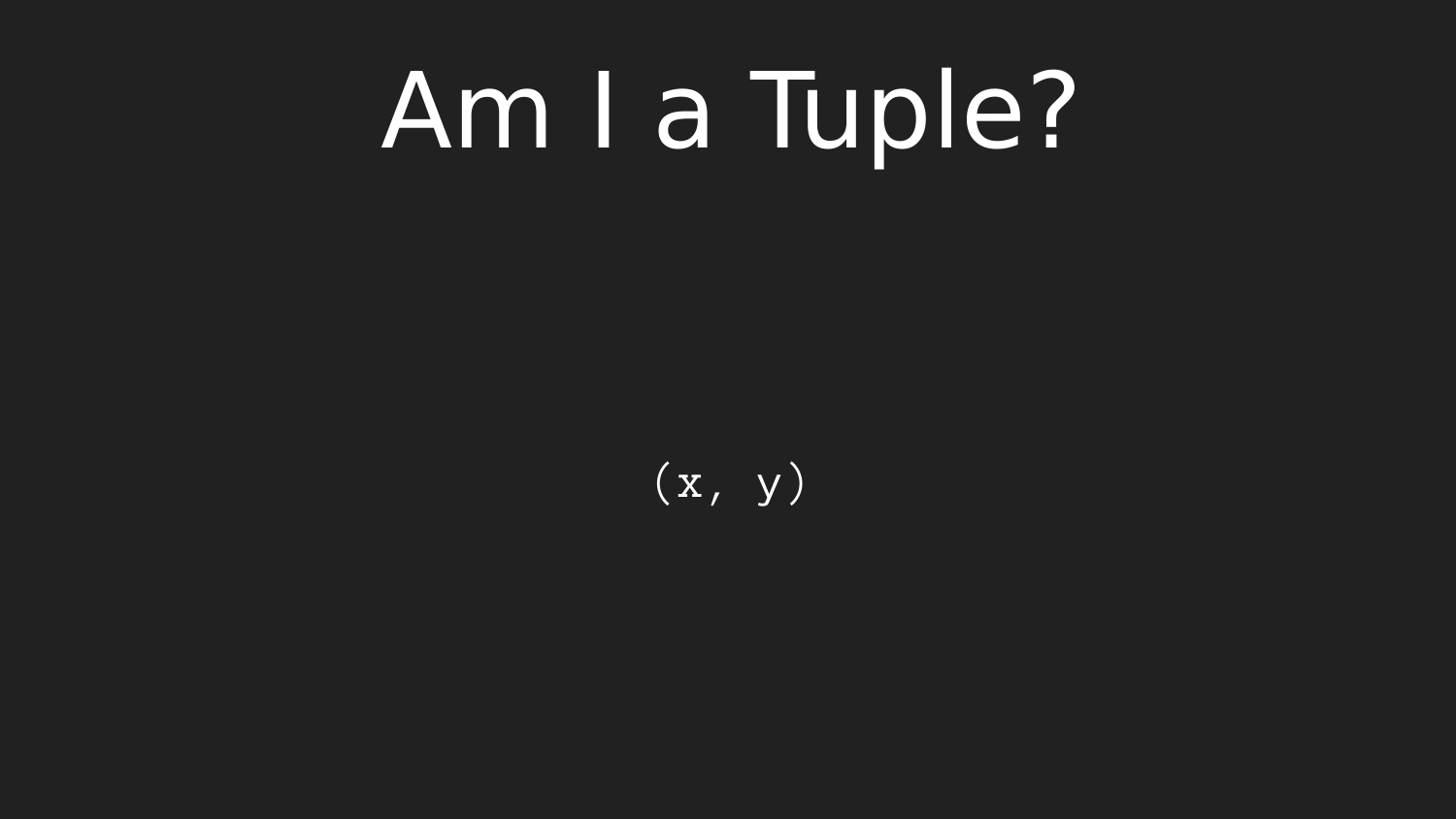

# Am I a Tuple?
(x, y)